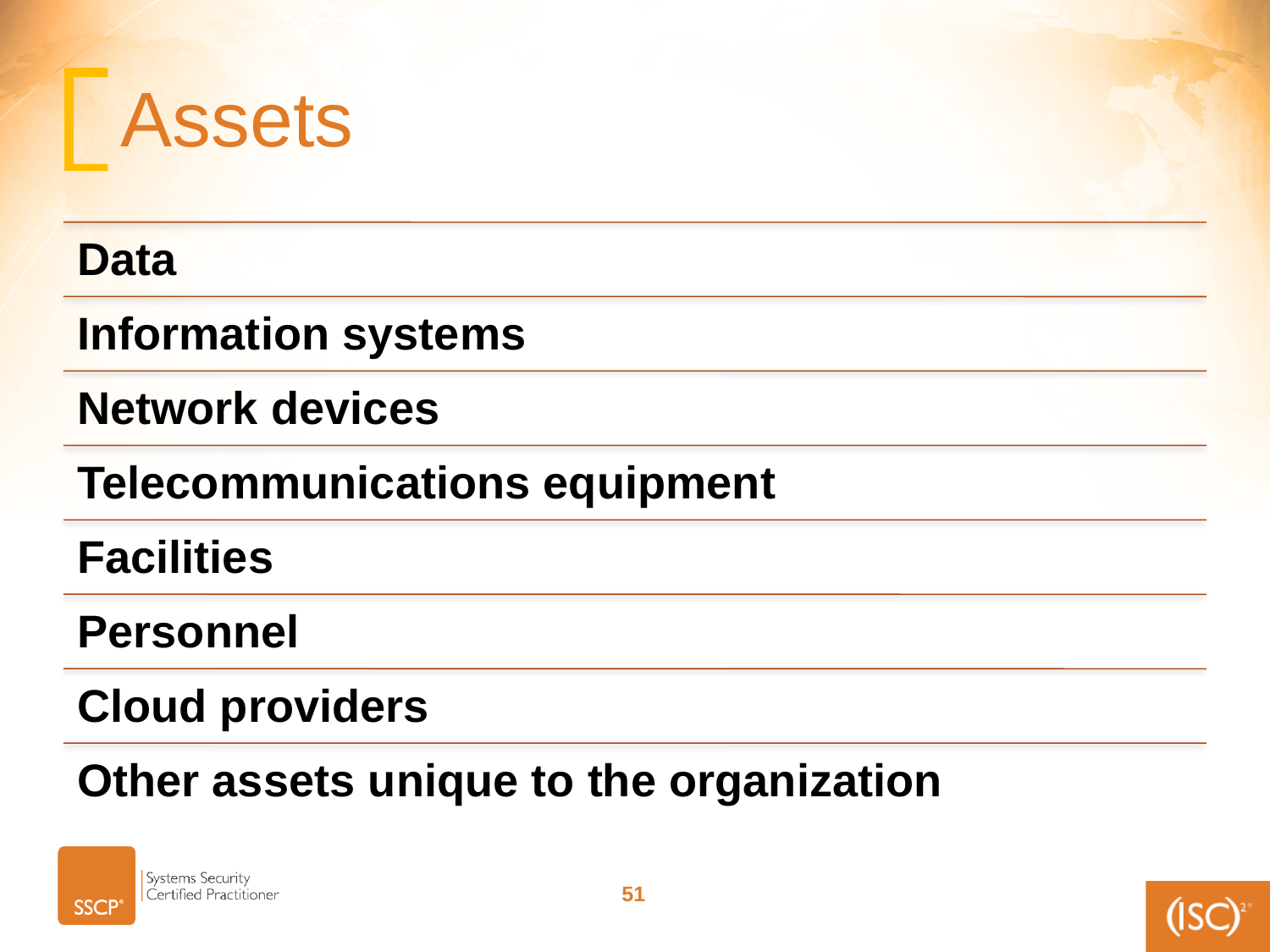

# Assets
Data
Information systems
Network devices
Telecommunications equipment
Facilities
Personnel
Cloud providers
Other assets unique to the organization